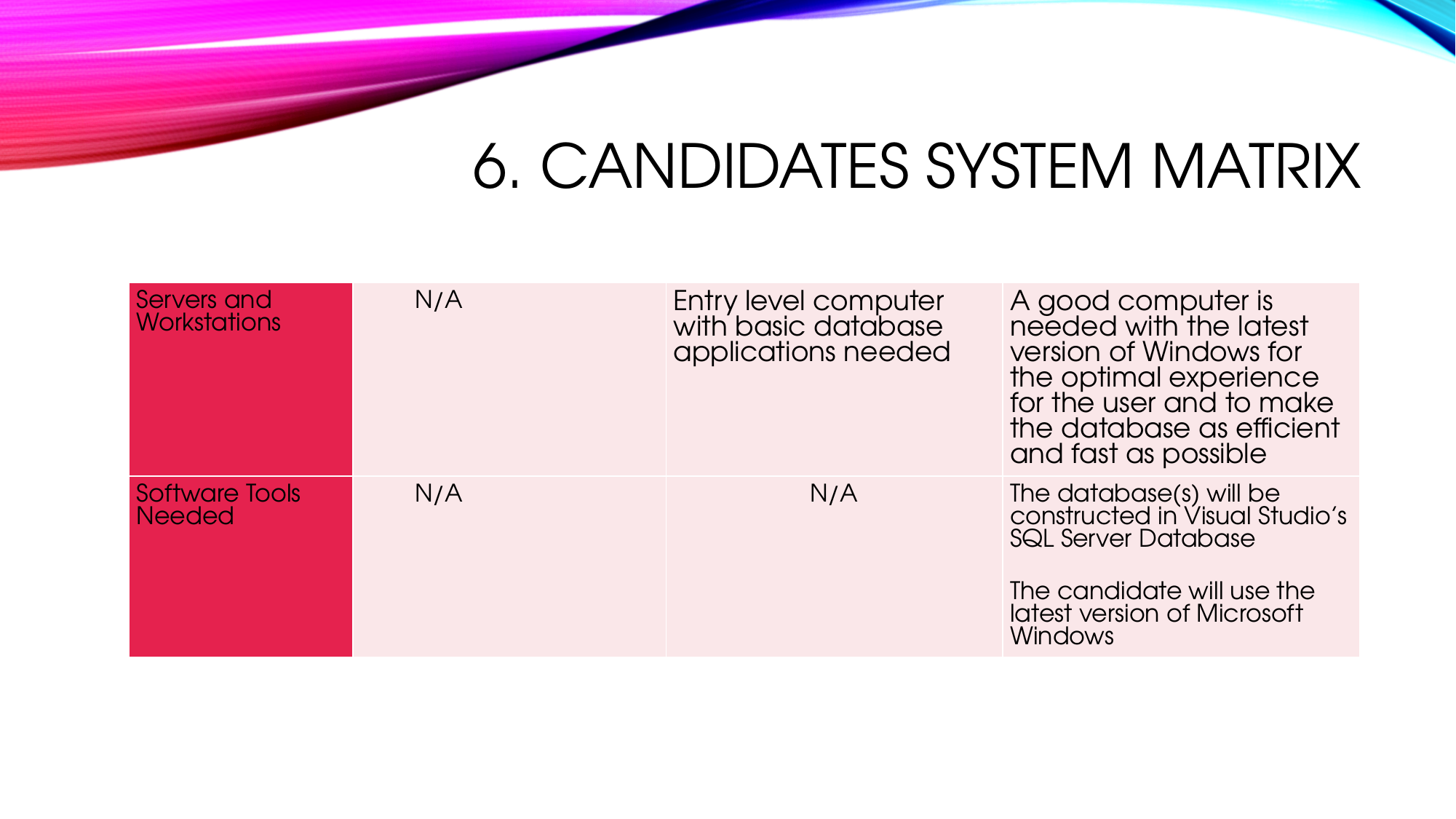

# 6. Candidates System Matrix
| Servers and Workstations | N/A | Entry level computer with basic database applications needed | A good computer is needed with the latest version of Windows for the optimal experience for the user and to make the database as efficient and fast as possible |
| --- | --- | --- | --- |
| Software Tools Needed | N/A | N/A | The database(s) will be constructed in Visual Studio’s SQL Server Database The candidate will use the latest version of Microsoft Windows |